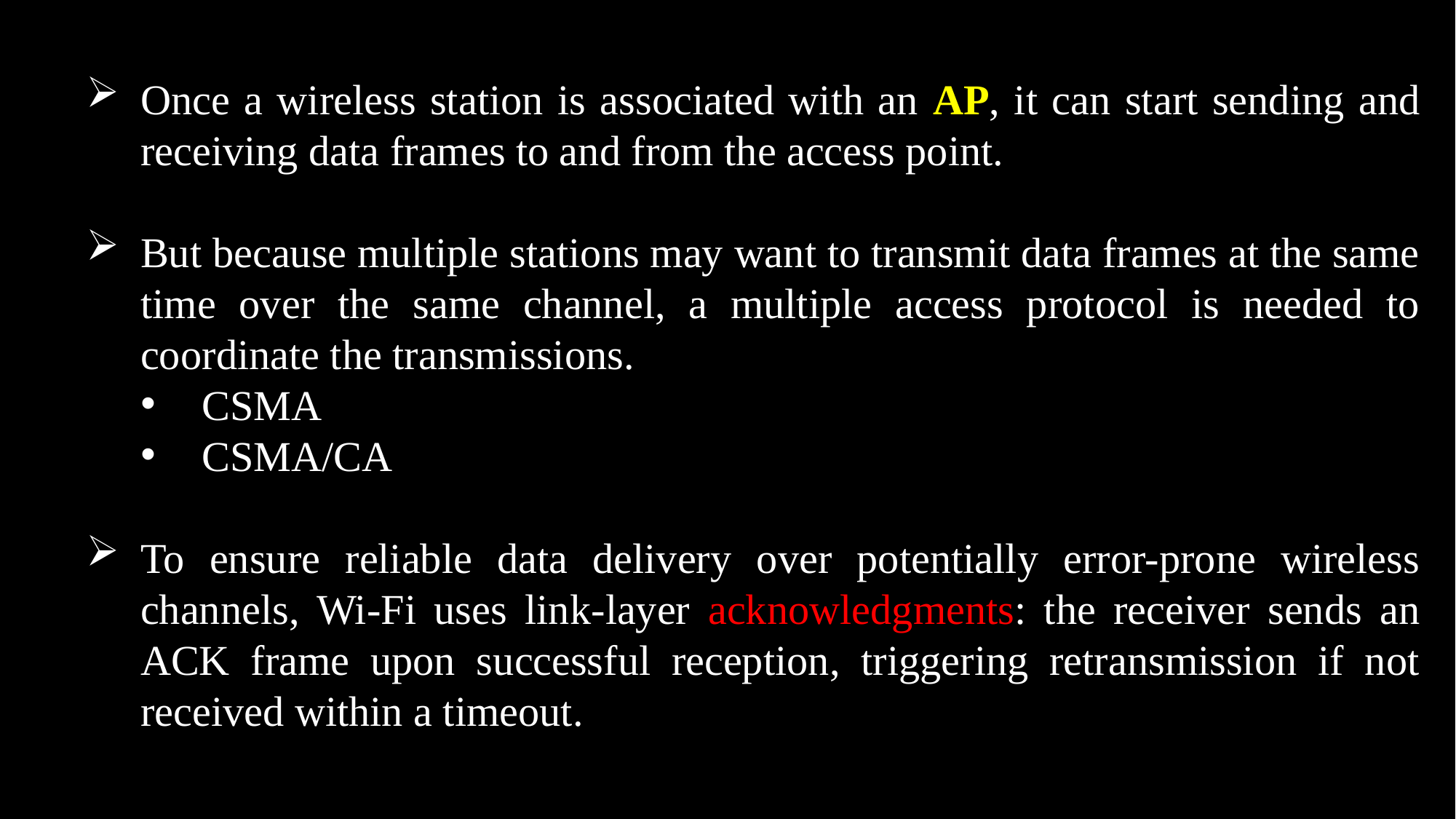

Once a wireless station is associated with an AP, it can start sending and receiving data frames to and from the access point.

But because multiple stations may want to transmit data frames at the same time over the same channel, a multiple access protocol is needed to coordinate the transmissions.
CSMA
CSMA/CA

To ensure reliable data delivery over potentially error-prone wireless channels, Wi-Fi uses link-layer acknowledgments: the receiver sends an ACK frame upon successful reception, triggering retransmission if not received within a timeout.